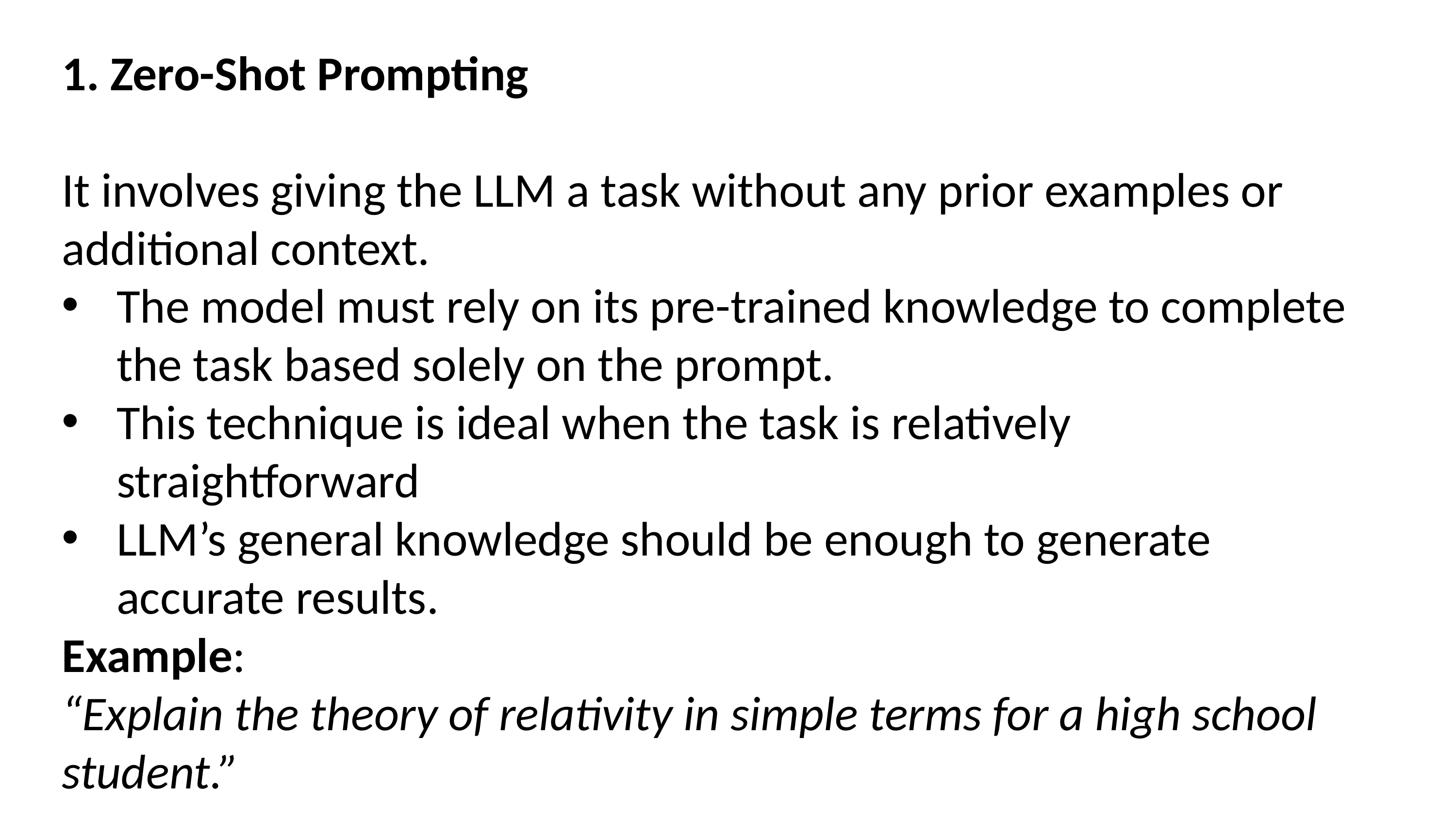

1. Zero-Shot Prompting
It involves giving the LLM a task without any prior examples or additional context.
The model must rely on its pre-trained knowledge to complete the task based solely on the prompt.
This technique is ideal when the task is relatively straightforward
LLM’s general knowledge should be enough to generate accurate results.
Example:
“Explain the theory of relativity in simple terms for a high school student.”

4
7.       Dicussion,Conclusion and Refrences